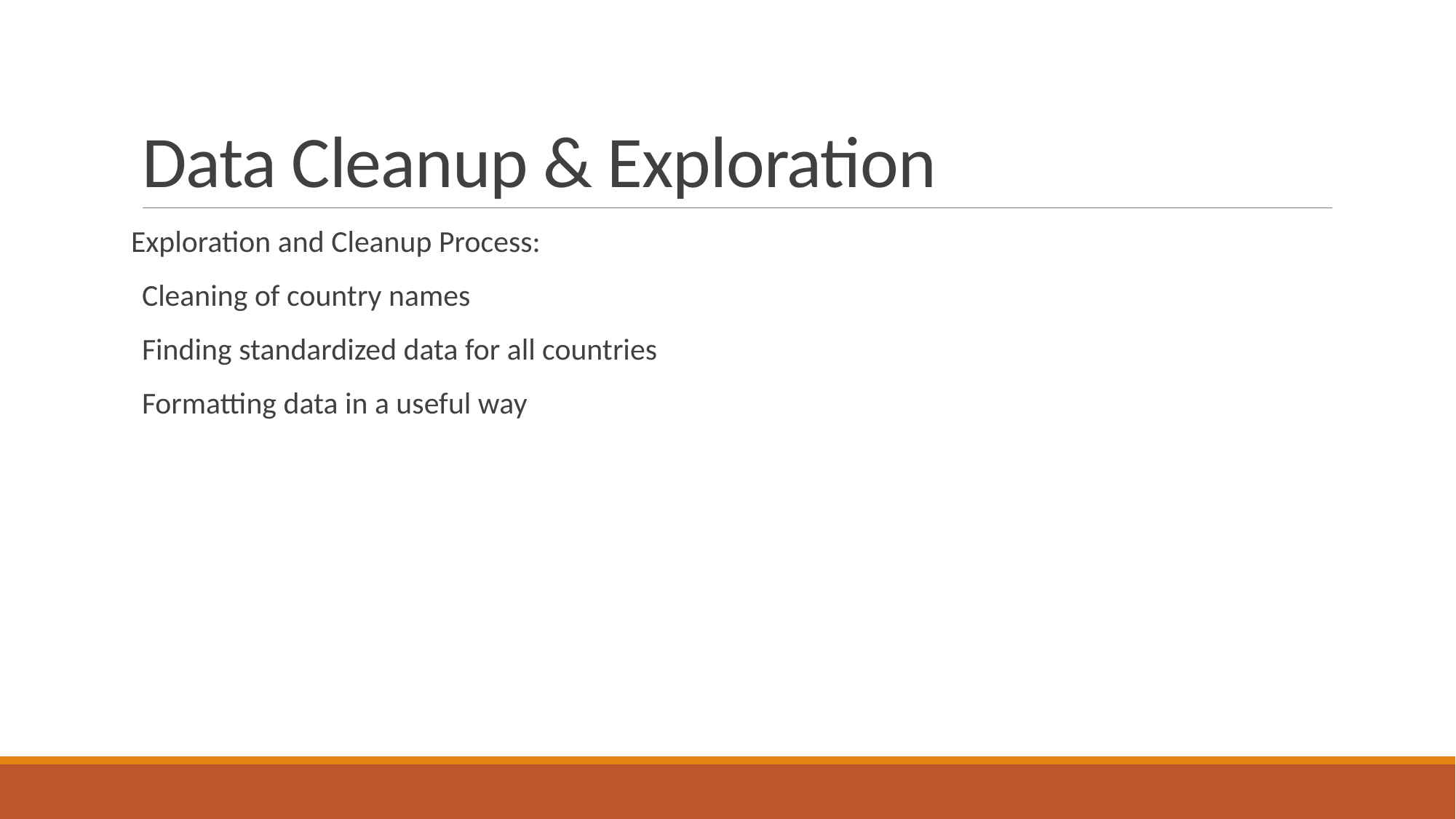

# Data Cleanup & Exploration
Exploration and Cleanup Process:
Cleaning of country names
Finding standardized data for all countries
Formatting data in a useful way